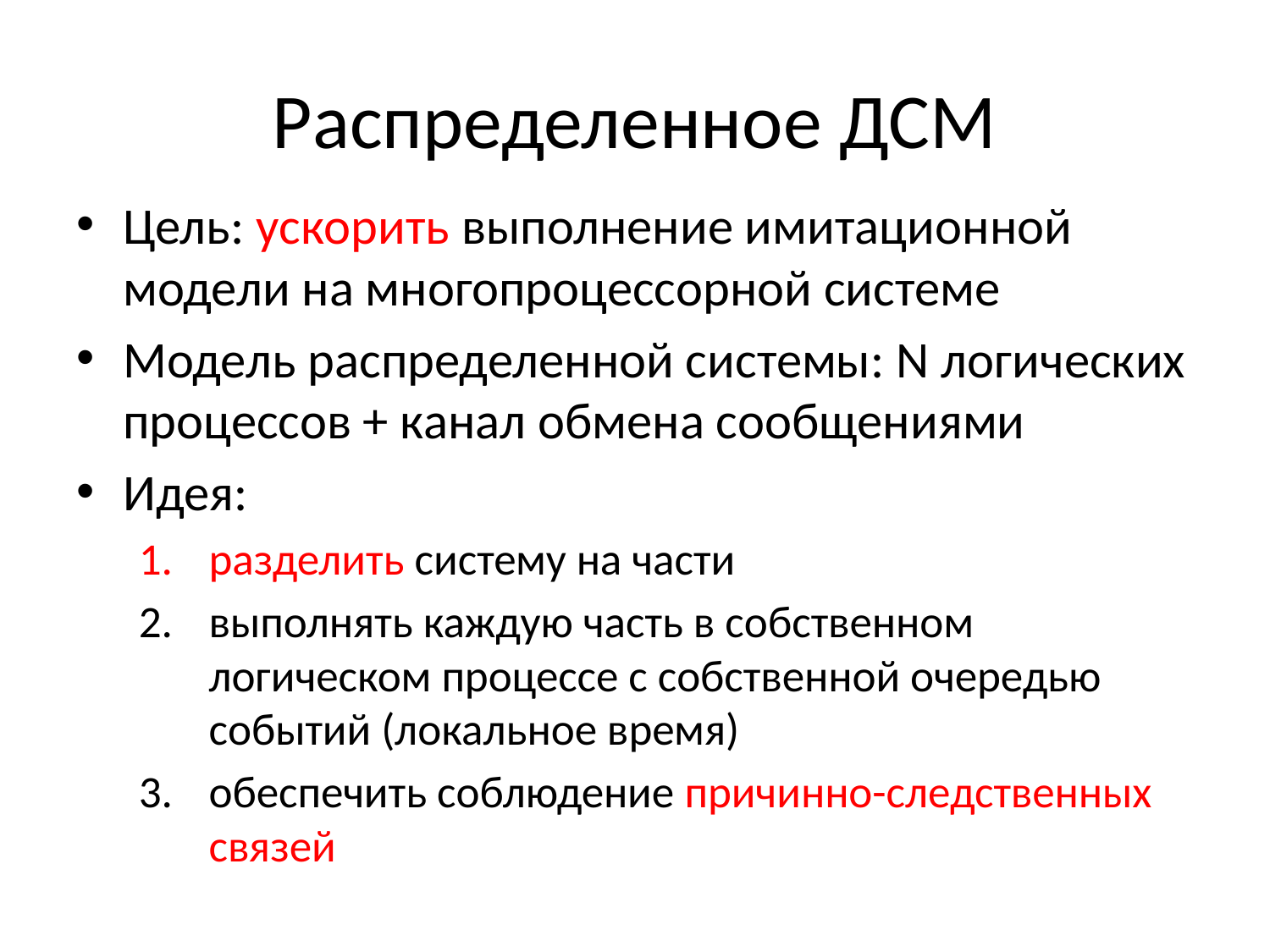

# Распределенное ДСМ
Цель: ускорить выполнение имитационной модели на многопроцессорной системе
Модель распределенной системы: N логических процессов + канал обмена сообщениями
Идея:
разделить систему на части
выполнять каждую часть в собственном логическом процессе с собственной очередью событий (локальное время)
обеспечить соблюдение причинно-следственных связей